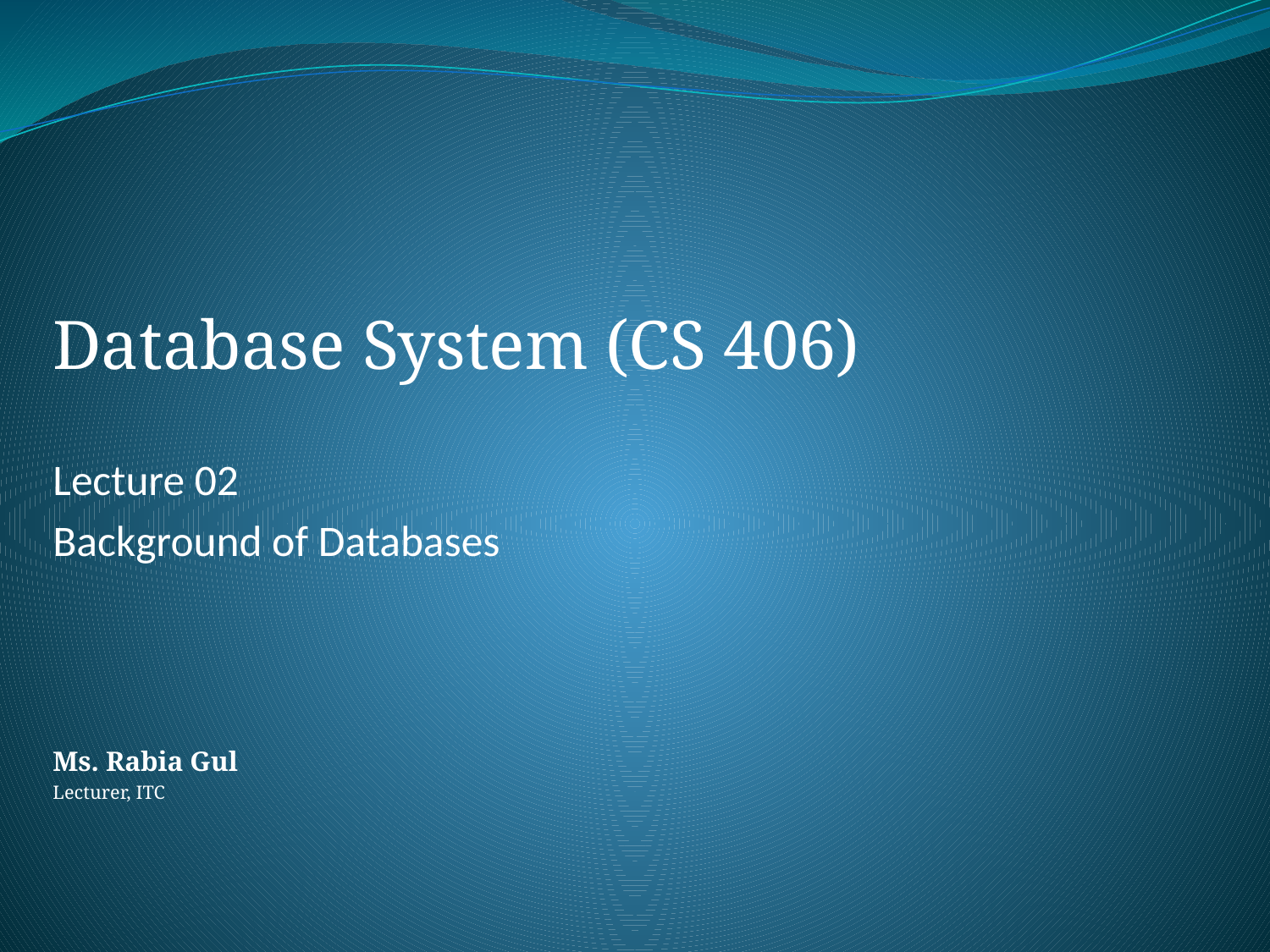

Database System (CS 406)

Lecture 02
Background of Databases

Ms. Rabia Gul
Lecturer, ITC